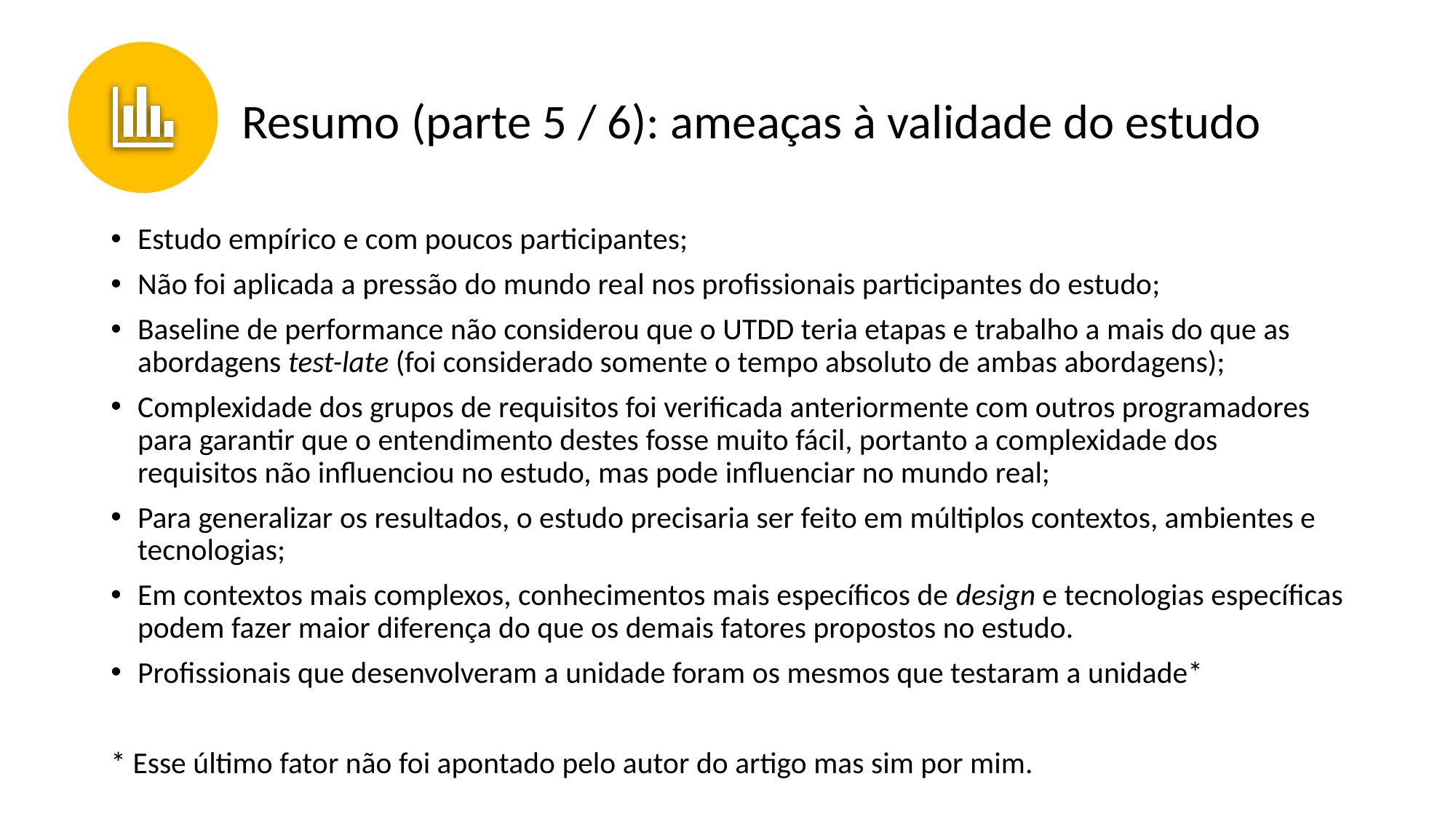

# Resumo (parte 5 / 6): ameaças à validade do estudo

Estudo empírico e com poucos participantes;
Não foi aplicada a pressão do mundo real nos profissionais participantes do estudo;
Baseline de performance não considerou que o UTDD teria etapas e trabalho a mais do que as abordagens test-late (foi considerado somente o tempo absoluto de ambas abordagens);
Complexidade dos grupos de requisitos foi verificada anteriormente com outros programadores para garantir que o entendimento destes fosse muito fácil, portanto a complexidade dos requisitos não influenciou no estudo, mas pode influenciar no mundo real;
Para generalizar os resultados, o estudo precisaria ser feito em múltiplos contextos, ambientes e tecnologias;
Em contextos mais complexos, conhecimentos mais específicos de design e tecnologias específicas podem fazer maior diferença do que os demais fatores propostos no estudo.
Profissionais que desenvolveram a unidade foram os mesmos que testaram a unidade*

* Esse último fator não foi apontado pelo autor do artigo mas sim por mim.